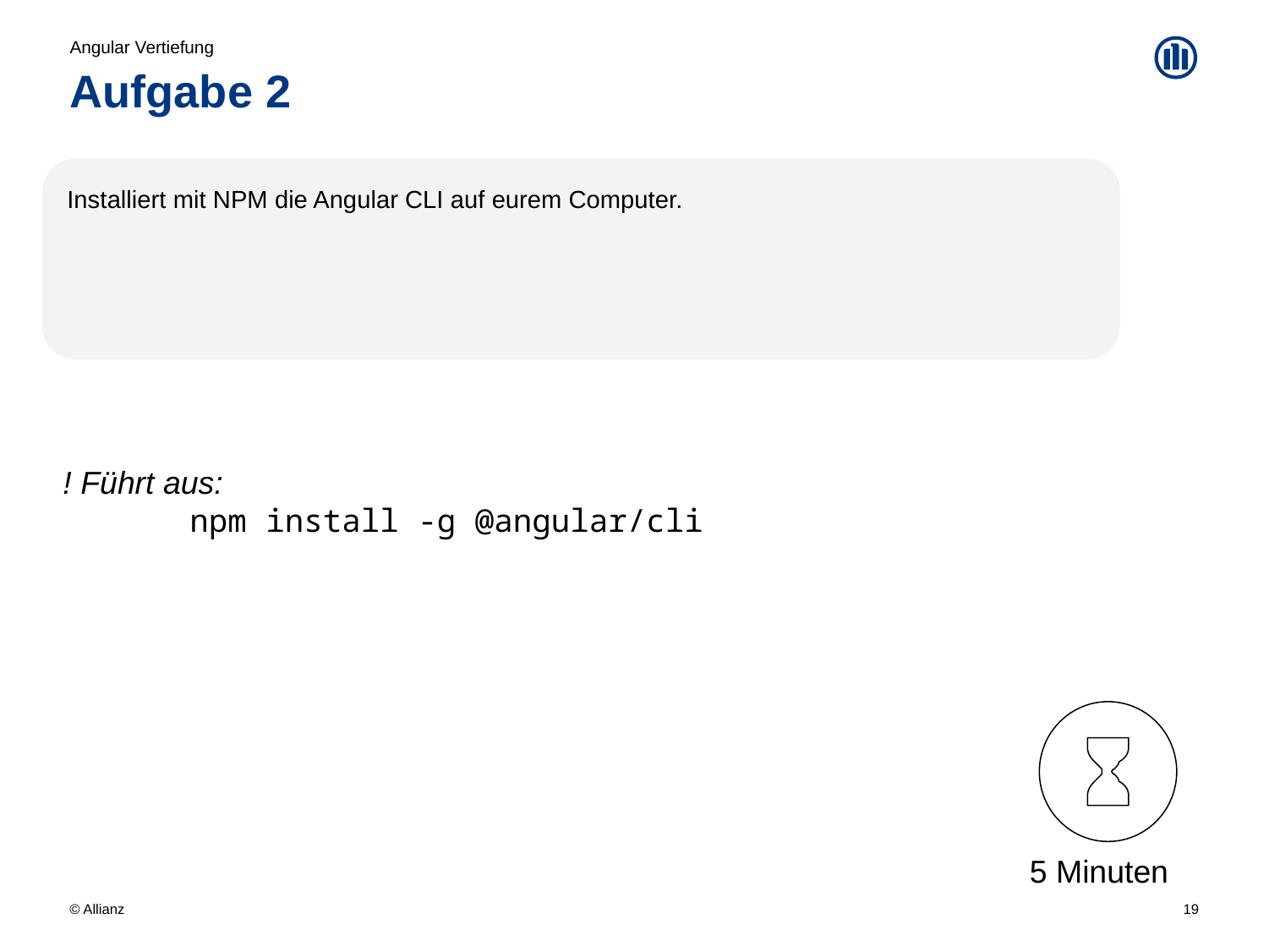

Angular Vertiefung
# Aufgabe 2
Installiert mit NPM die Angular CLI auf eurem Computer.
! Führt aus:
	npm install -g @angular/cli

5 Minuten
19